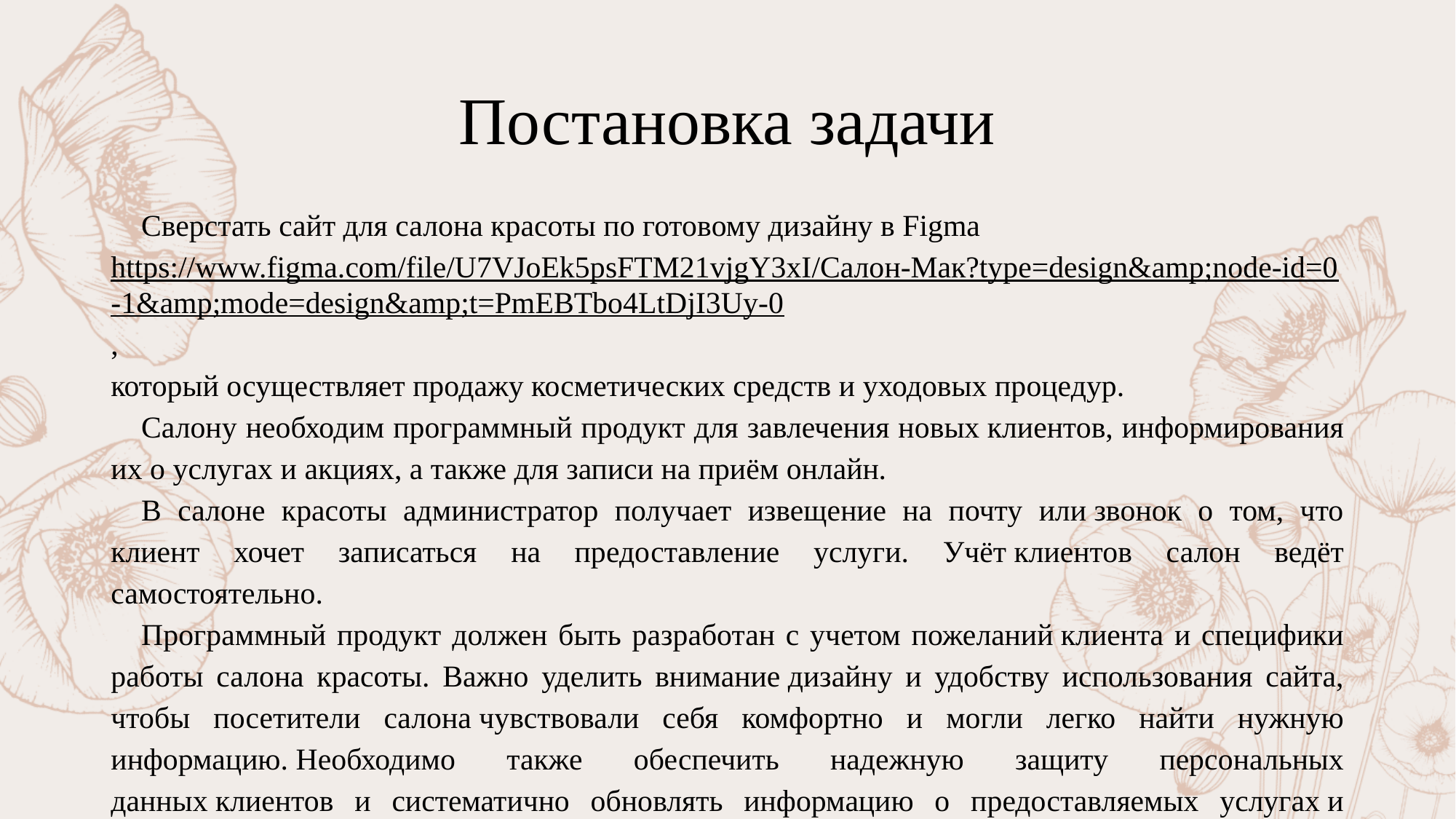

# Постановка задачи
 Сверстать сайт для салона красоты по готовому дизайну в Figma
https://www.figma.com/file/U7VJoEk5psFTM21vjgY3xI/Салон-Мак?type=design&amp;node-id=0-1&amp;mode=design&amp;t=PmEBTbo4LtDjI3Uy-0,
который осуществляет продажу косметических средств и уходовых процедур.
 Салону необходим программный продукт для завлечения новых клиентов, информирования их о услугах и акциях, а также для записи на приём онлайн.
 В салоне красоты администратор получает извещение на почту или звонок о том, что клиент хочет записаться на предоставление услуги. Учёт клиентов салон ведёт самостоятельно.
 Программный продукт должен быть разработан с учетом пожеланий клиента и специфики работы салона красоты. Важно уделить внимание дизайну и удобству использования сайта, чтобы посетители салона чувствовали себя комфортно и могли легко найти нужную информацию. Необходимо также обеспечить надежную защиту персональных данных клиентов и систематично обновлять информацию о предоставляемых услугах и проводимых акциях.